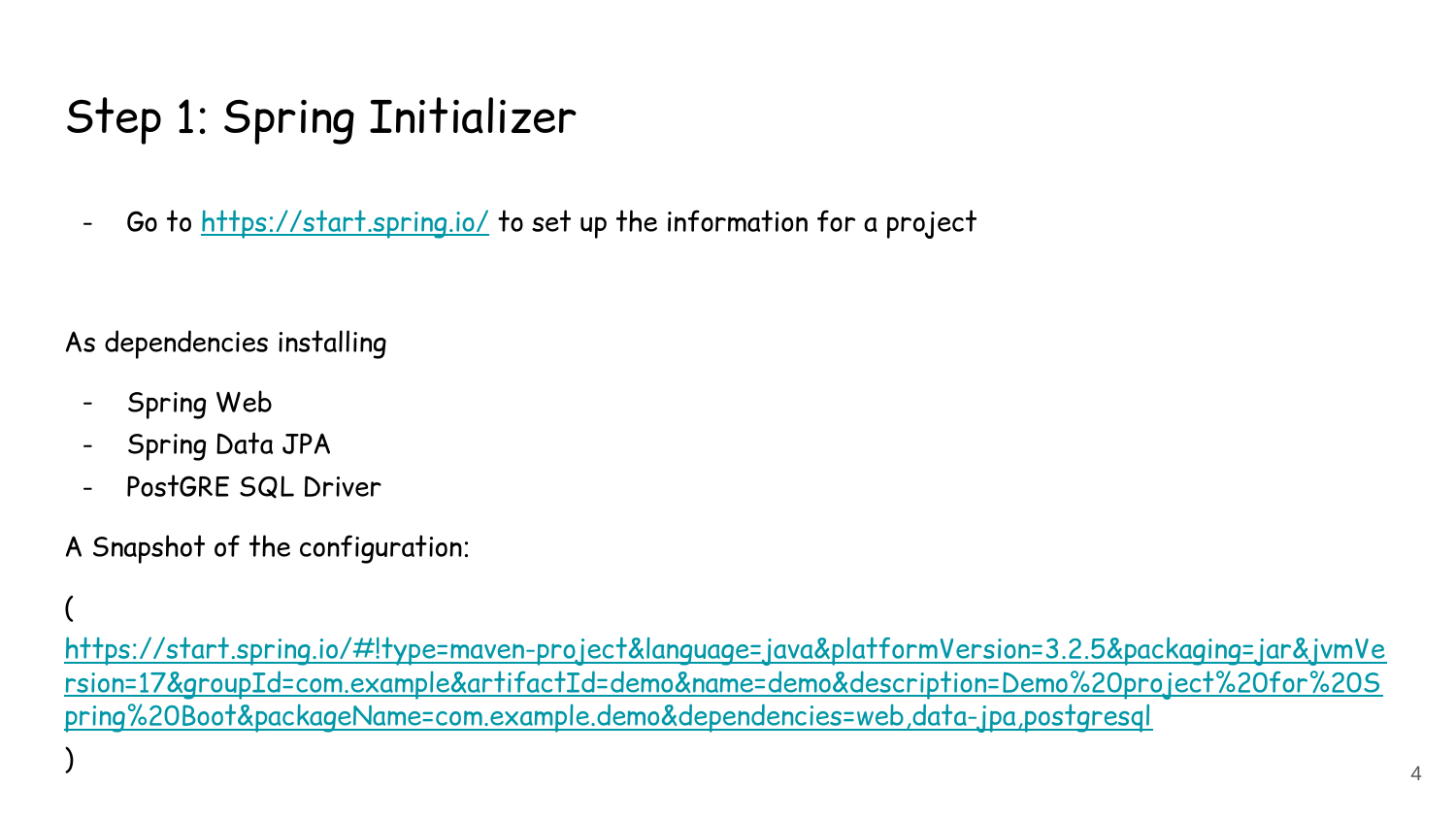

# Step 1: Spring Initializer
Go to https://start.spring.io/ to set up the information for a project

As dependencies installing
Spring Web
Spring Data JPA
PostGRE SQL Driver
A Snapshot of the configuration:
(https://start.spring.io/#!type=maven-project&language=java&platformVersion=3.2.5&packaging=jar&jvmVersion=17&groupId=com.example&artifactId=demo&name=demo&description=Demo%20project%20for%20Spring%20Boot&packageName=com.example.demo&dependencies=web,data-jpa,postgresql)
4